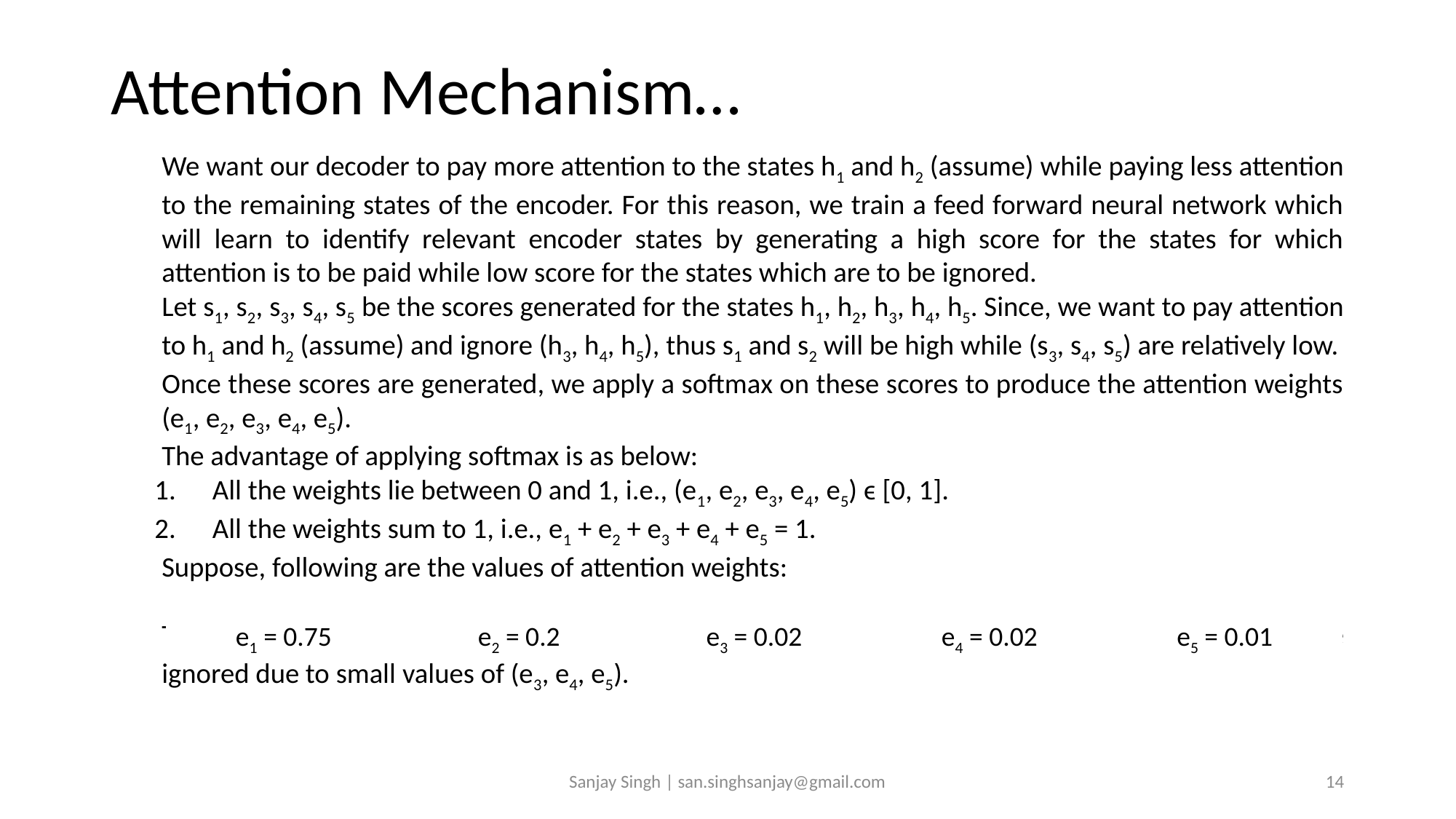

# Attention Mechanism…
We want our decoder to pay more attention to the states h1 and h2 (assume) while paying less attention to the remaining states of the encoder. For this reason, we train a feed forward neural network which will learn to identify relevant encoder states by generating a high score for the states for which attention is to be paid while low score for the states which are to be ignored.
Let s1, s2, s3, s4, s5 be the scores generated for the states h1, h2, h3, h4, h5. Since, we want to pay attention to h1 and h2 (assume) and ignore (h3, h4, h5), thus s1 and s2 will be high while (s3, s4, s5) are relatively low.
Once these scores are generated, we apply a softmax on these scores to produce the attention weights (e1, e2, e3, e4, e5).
The advantage of applying softmax is as below:
All the weights lie between 0 and 1, i.e., (e1, e2, e3, e4, e5) ϵ [0, 1].
All the weights sum to 1, i.e., e1 + e2 + e3 + e4 + e5 = 1.
Suppose, following are the values of attention weights:

Thus, due to large values of e1 and e2, attention will be on h1 and h2, others (i.e., h3, h4, h5) will be ignored due to small values of (e3, e4, e5).
| e1 = 0.75 | e2 = 0.2 | e3 = 0.02 | e4 = 0.02 | e5 = 0.01 |
| --- | --- | --- | --- | --- |
Sanjay Singh | san.singhsanjay@gmail.com
14